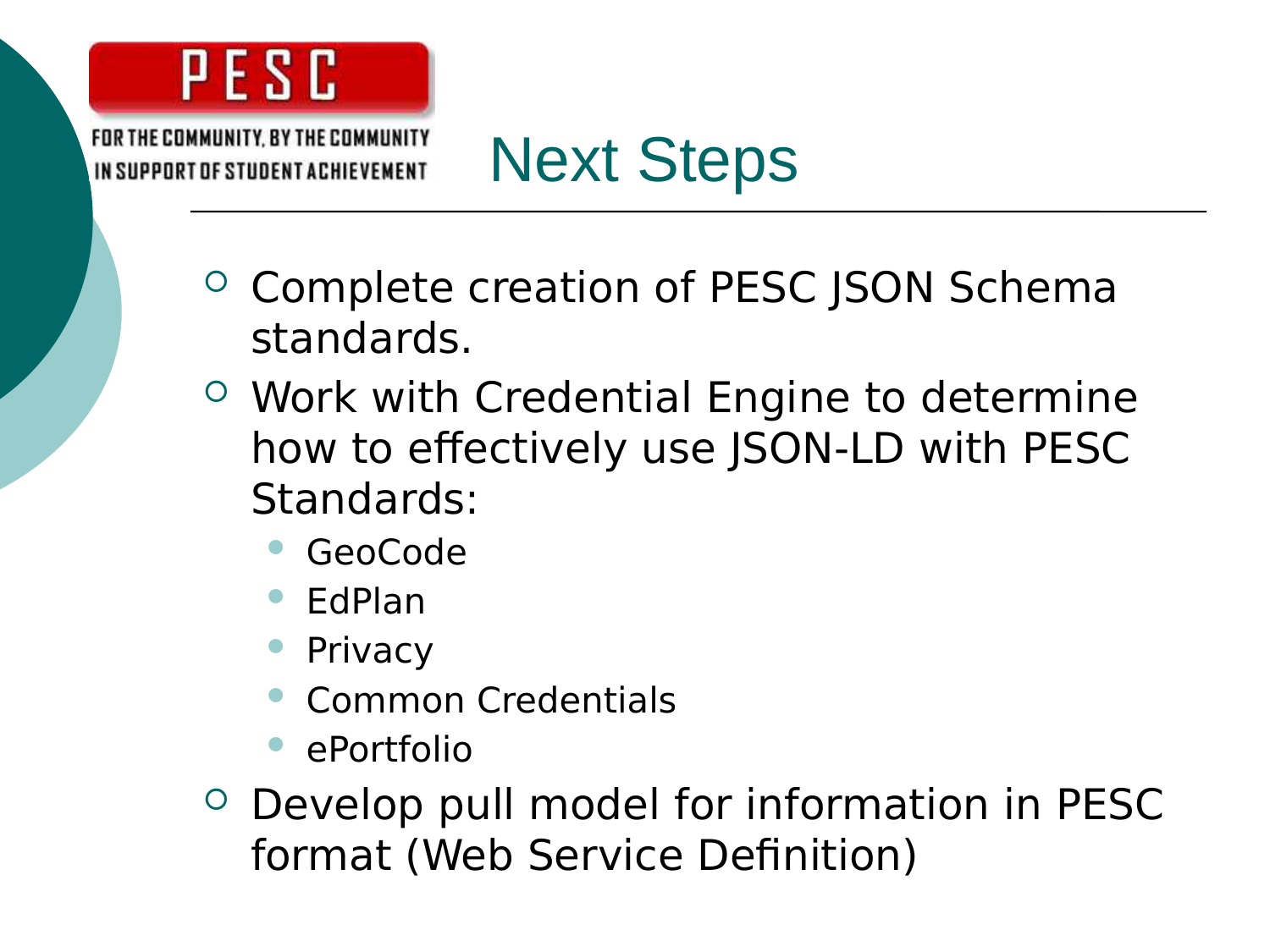

# Next Steps
Complete creation of PESC JSON Schema standards.
Work with Credential Engine to determine how to effectively use JSON-LD with PESC Standards:
GeoCode
EdPlan
Privacy
Common Credentials
ePortfolio
Develop pull model for information in PESC format (Web Service Definition)